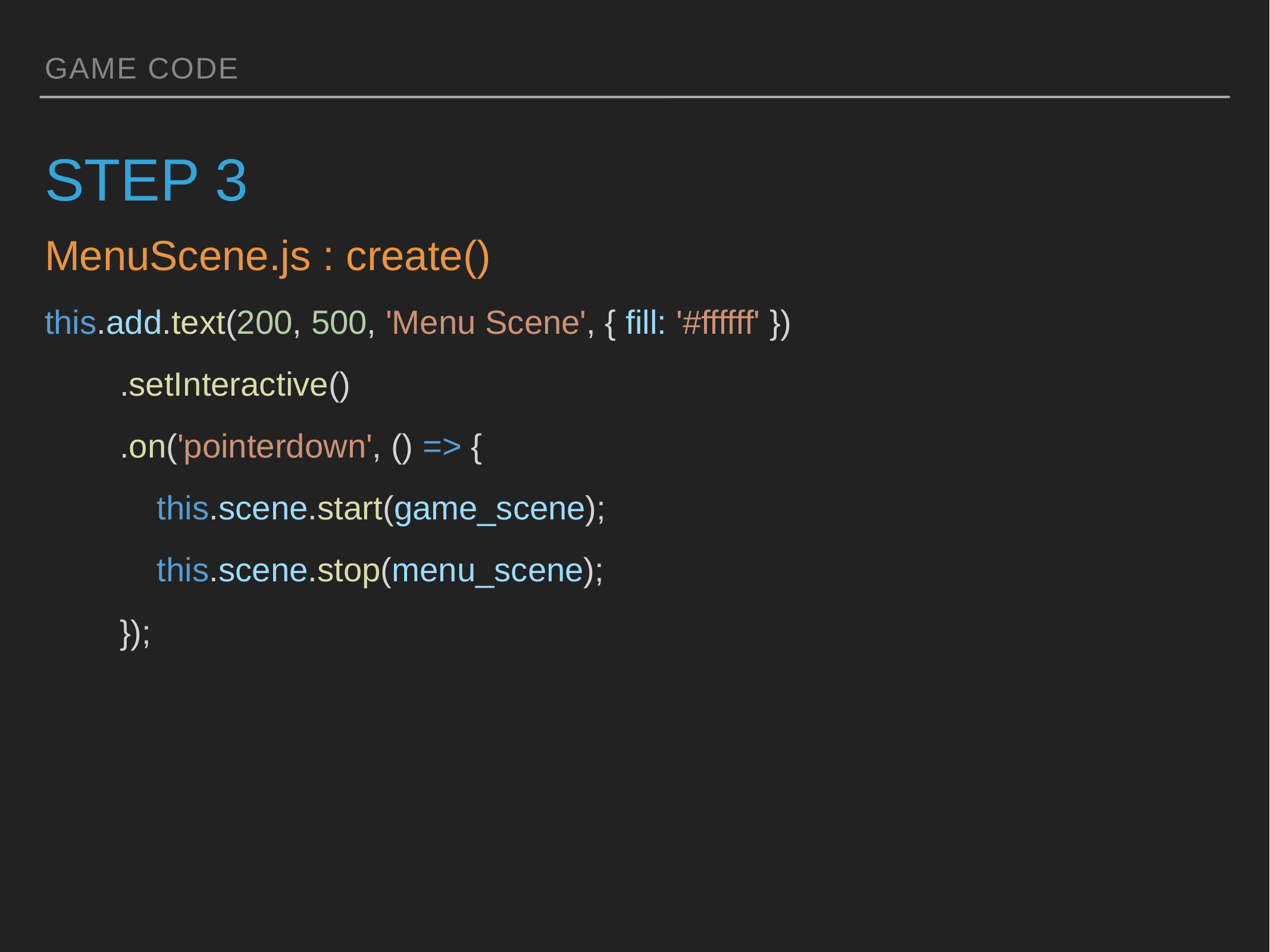

Game Code
# Step 3
MenuScene.js : create()
this.add.text(200, 500, 'Menu Scene', { fill: '#ffffff' })
        .setInteractive()
        .on('pointerdown', () => {
            this.scene.start(game_scene);
            this.scene.stop(menu_scene);
        });